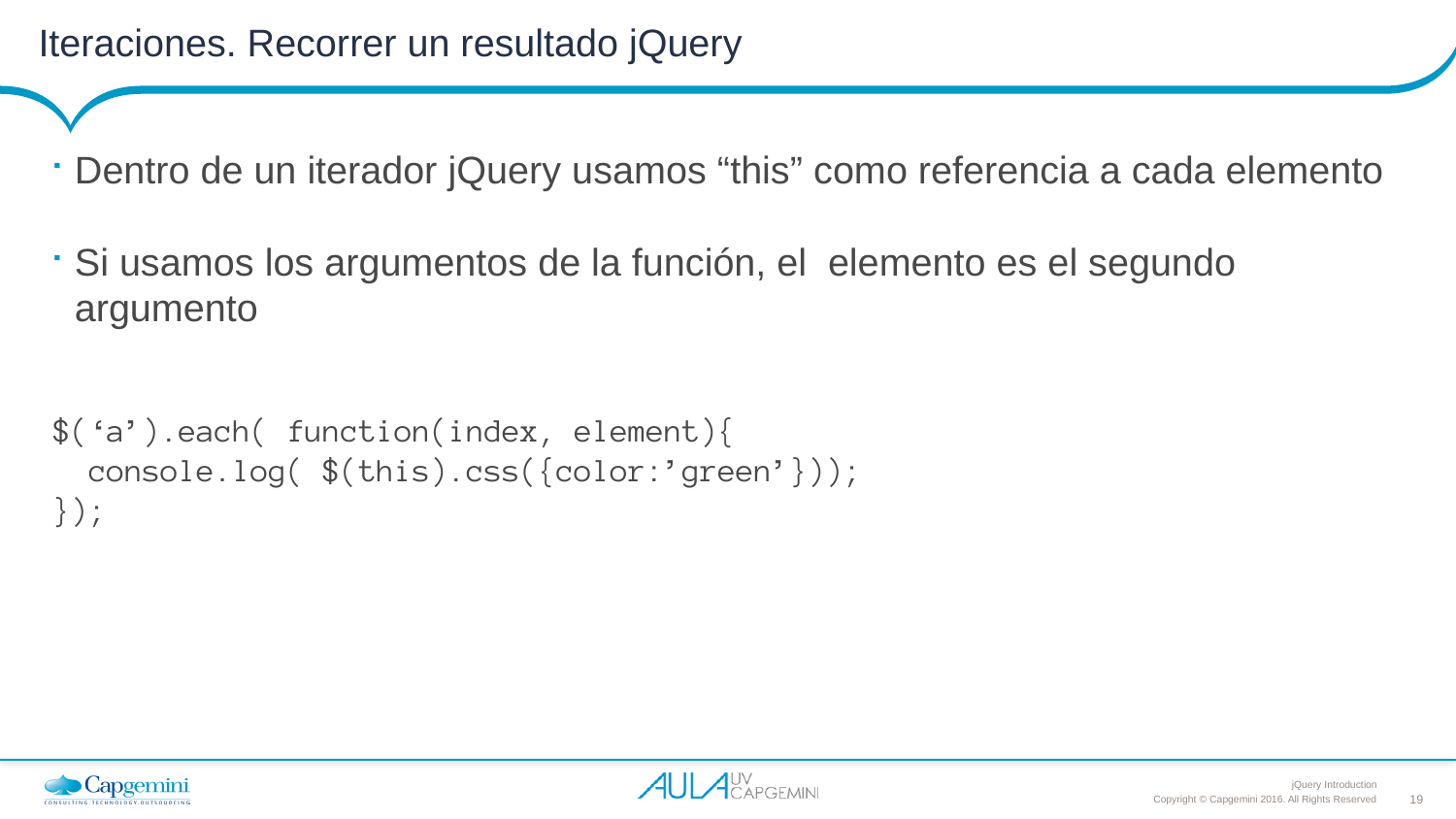

# Iteraciones. Recorrer un resultado jQuery
Dentro de un iterador jQuery usamos “this” como referencia a cada elemento

Si usamos los argumentos de la función, el  elemento es el segundo argumento

$(‘a’).each( function(index, element){
  console.log( $(this).css({color:’green’}));
});